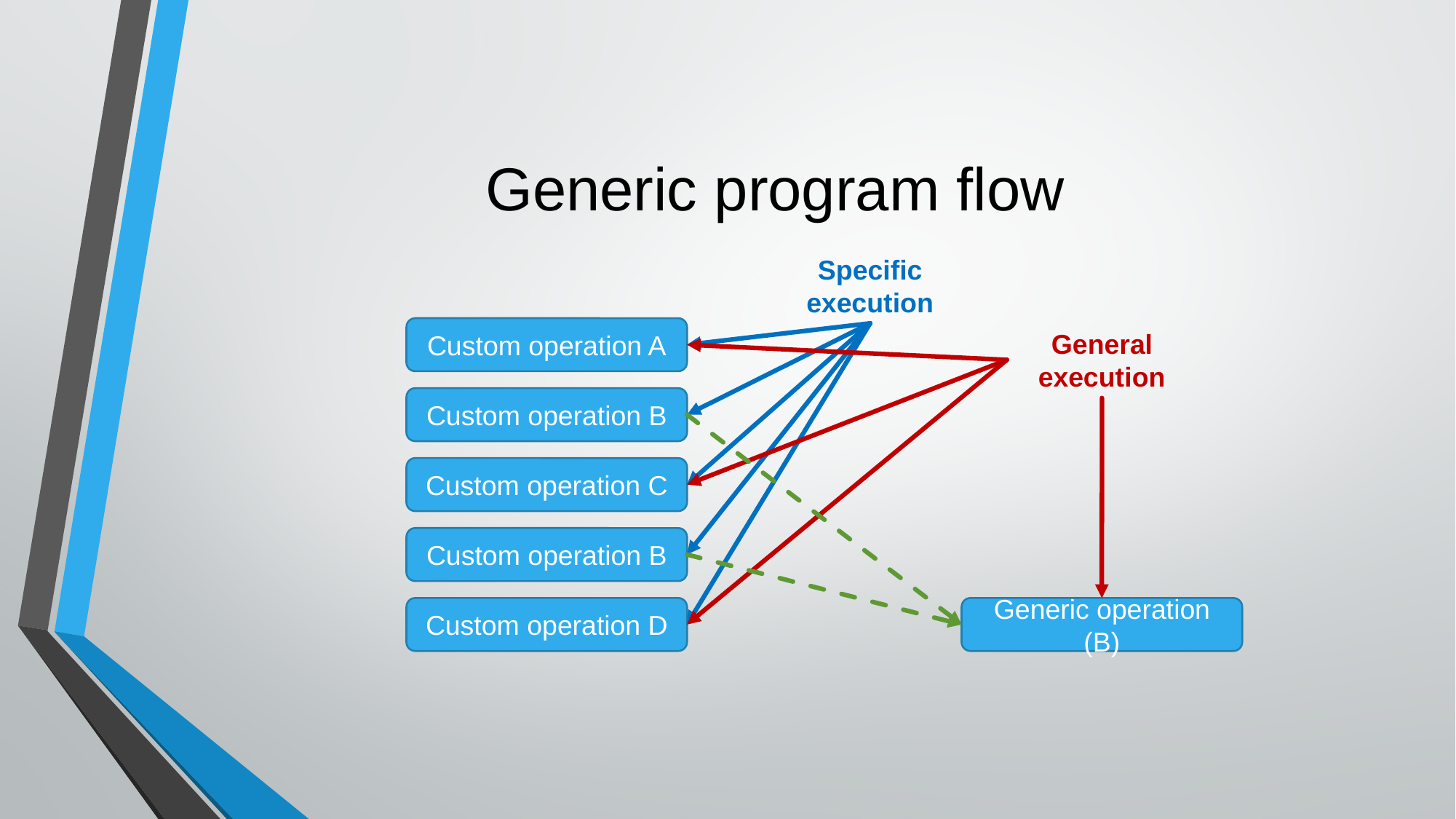

# Generic program flow
Specific execution
Custom operation A
General execution
Custom operation B
Custom operation C
Custom operation B
Generic operation (B)
Custom operation D